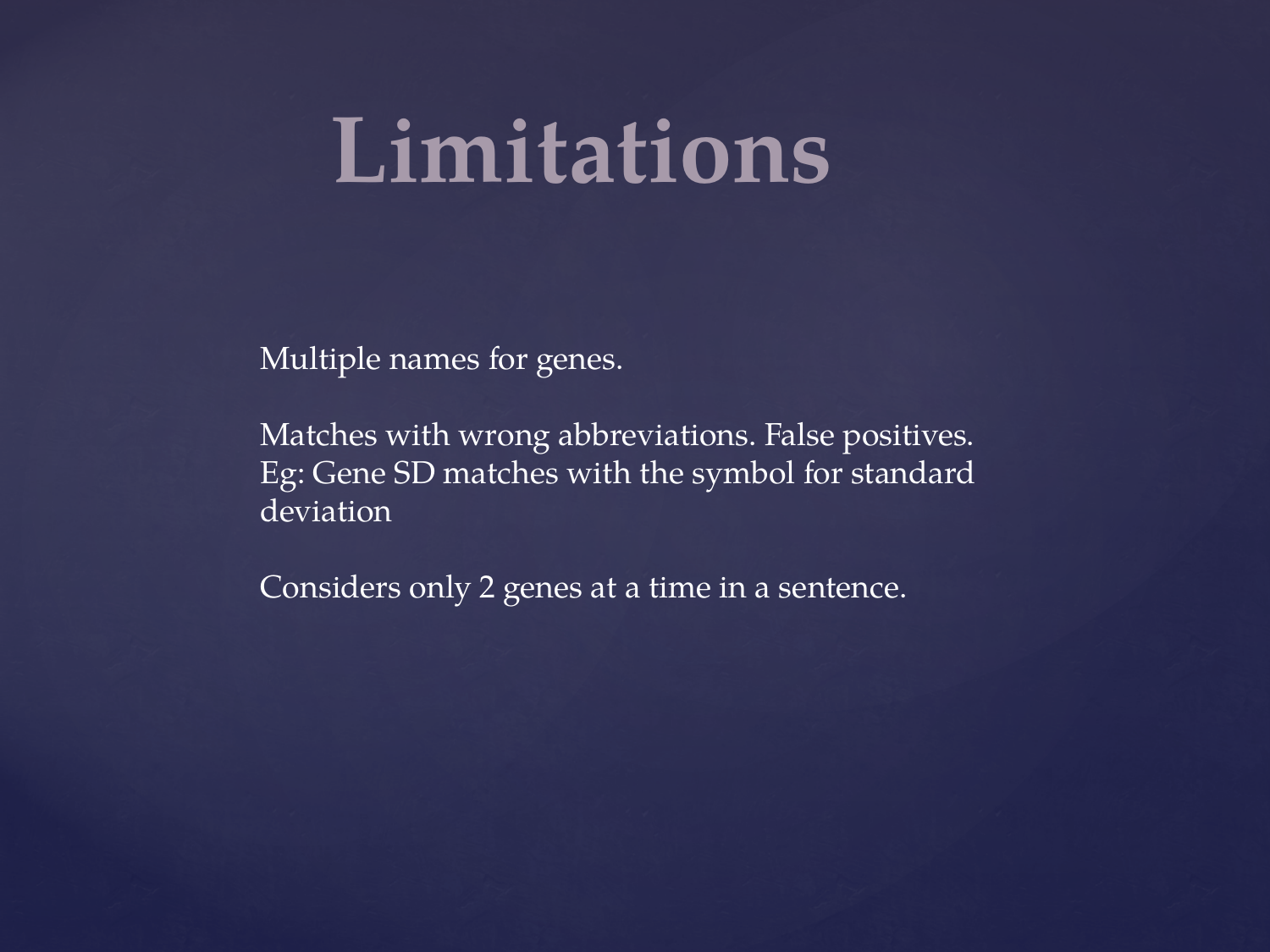

Limitations
Multiple names for genes.
Matches with wrong abbreviations. False positives.
Eg: Gene SD matches with the symbol for standard
deviation
Considers only 2 genes at a time in a sentence.